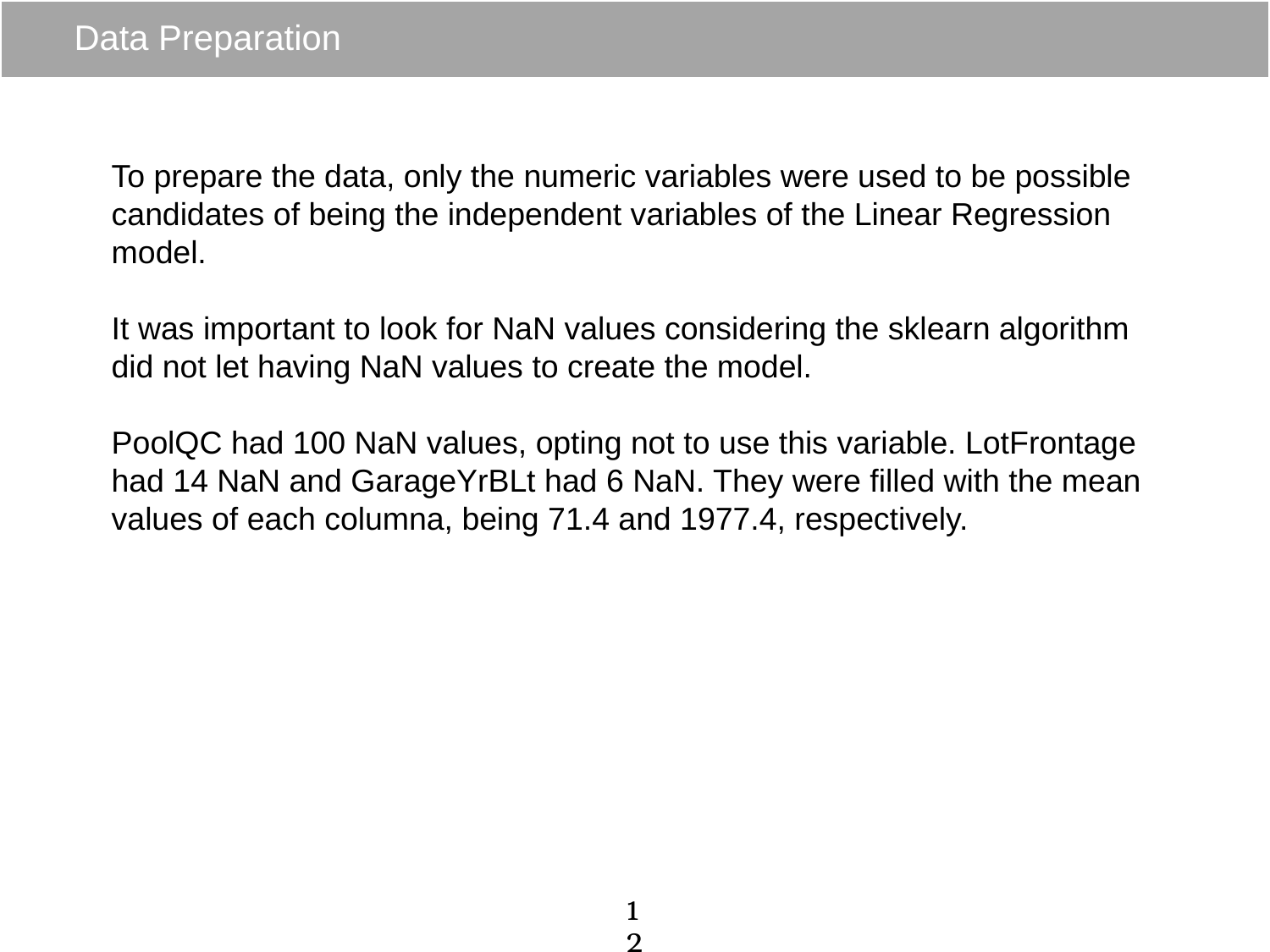

# Data Preparation
To prepare the data, only the numeric variables were used to be possible candidates of being the independent variables of the Linear Regression model.

It was important to look for NaN values considering the sklearn algorithm did not let having NaN values to create the model.

PoolQC had 100 NaN values, opting not to use this variable. LotFrontage had 14 NaN and GarageYrBLt had 6 NaN. They were filled with the mean values of each columna, being 71.4 and 1977.4, respectively.
12